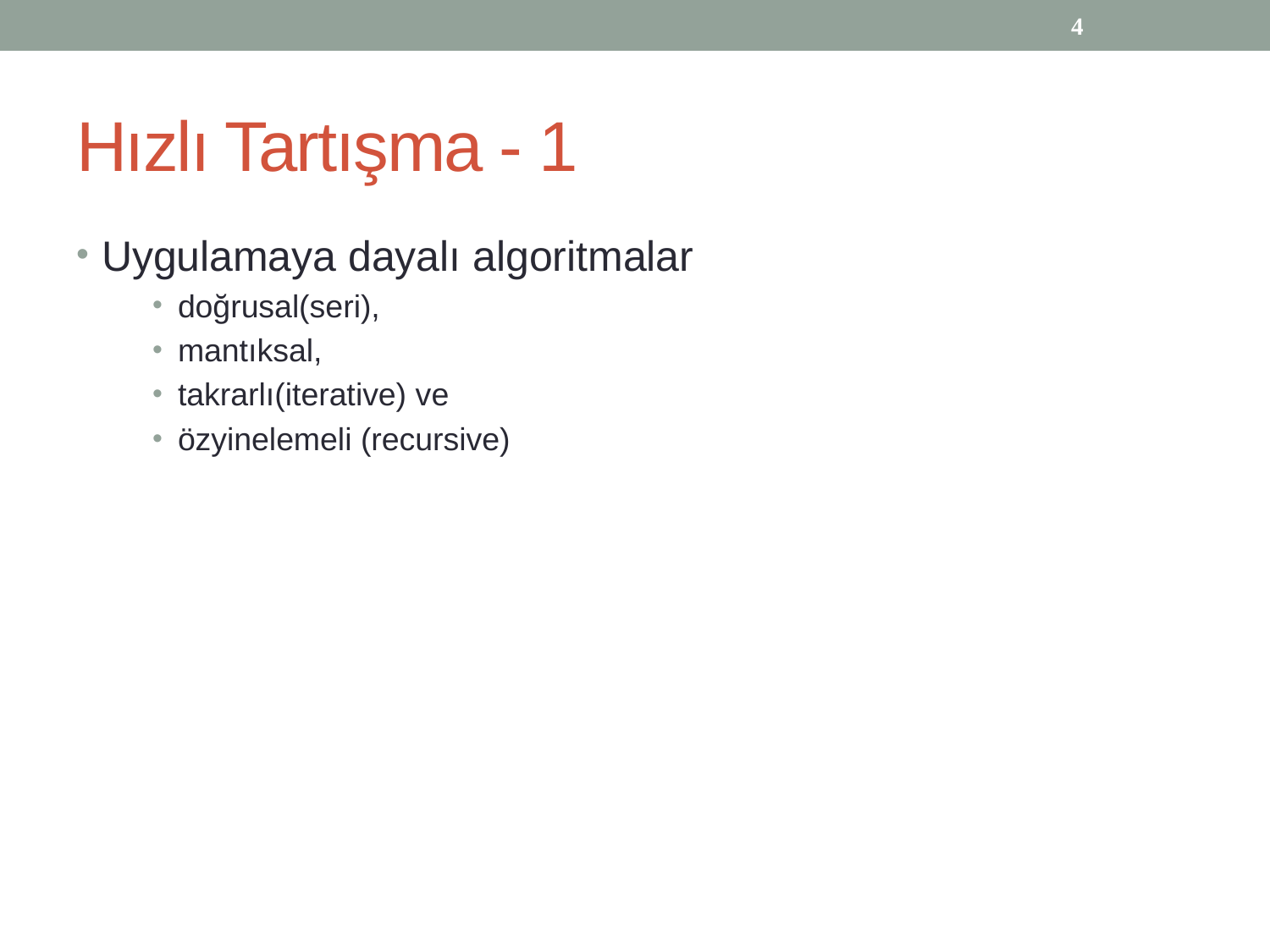

4
# Hızlı Tartışma - 1
Uygulamaya dayalı algoritmalar
doğrusal(seri),
mantıksal,
takrarlı(iterative) ve
özyinelemeli (recursive)